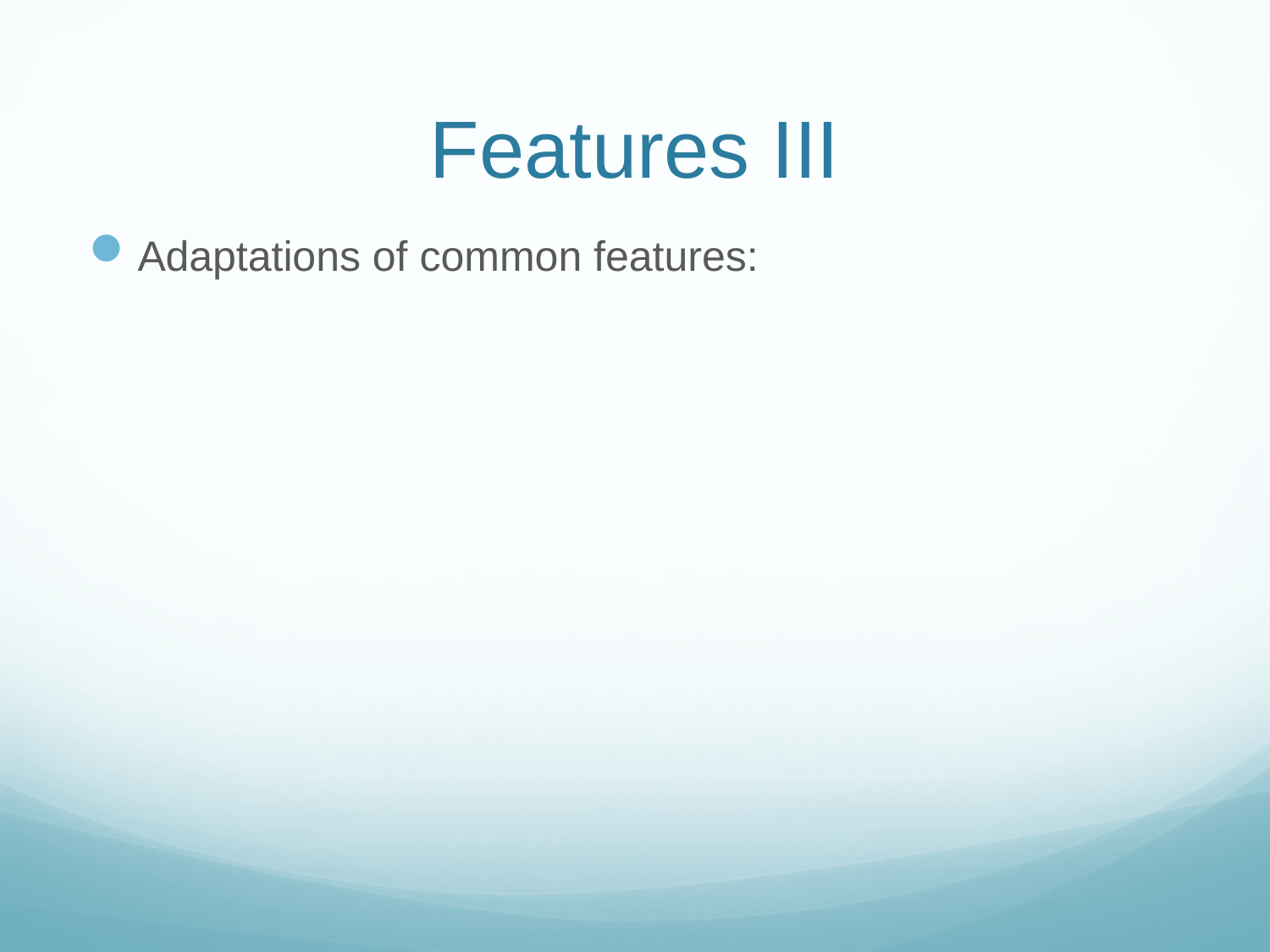

# Features III
Adaptations of common features: